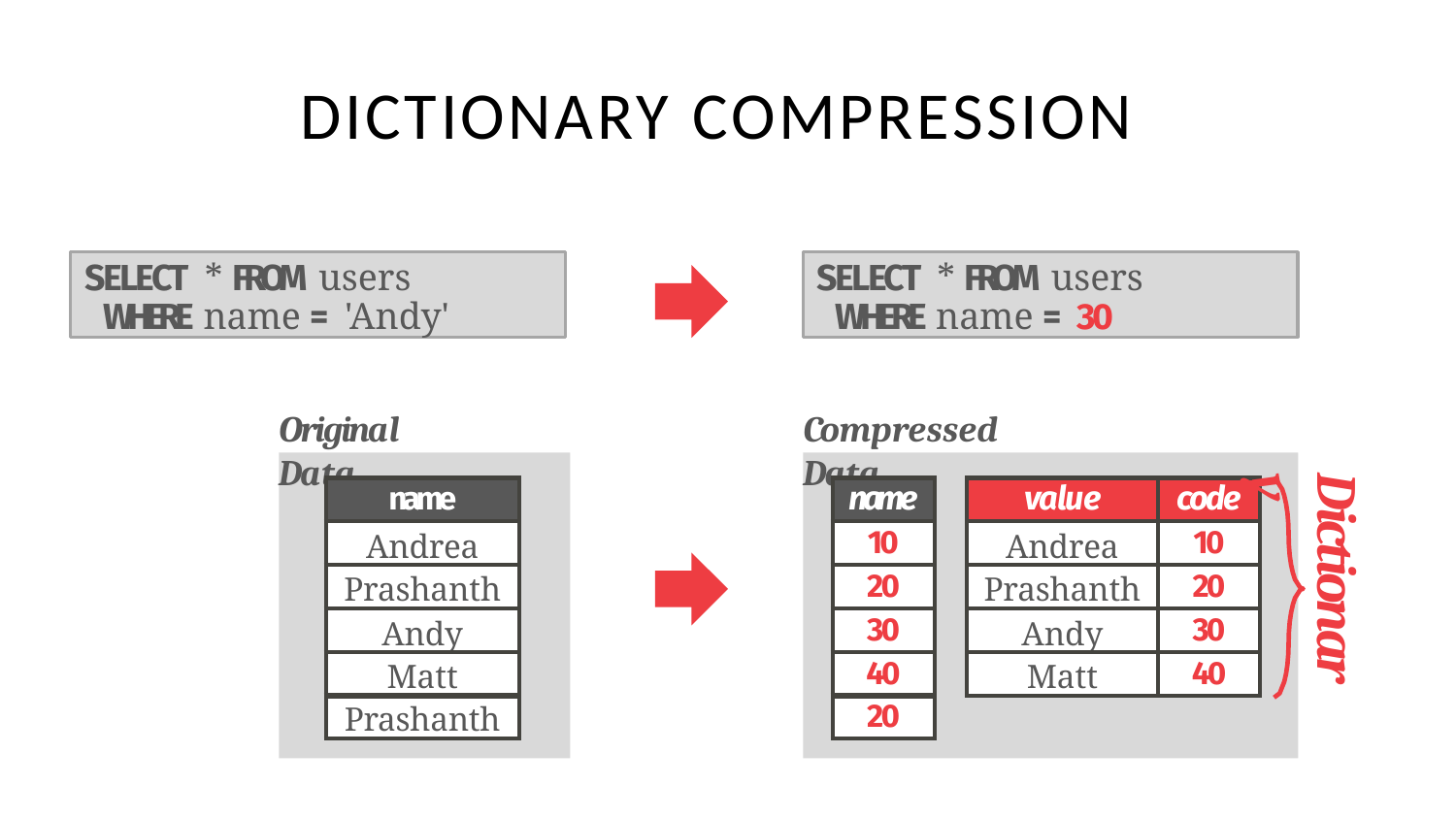

# DICTIONARY COMPRESSION
SELECT * FROM users
WHERE name = 'Andy'
SELECT * FROM users
WHERE name = 30

Original Data
Compressed Data

Dictionary
| name |
| --- |
| Andrea |
| Prashanth |
| Andy |
| Matt |
| Prashanth |
| name |
| --- |
| 10 |
| 20 |
| 30 |
| 40 |
| 20 |
| value | code |
| --- | --- |
| Andrea | 10 |
| Prashanth | 20 |
| Andy | 30 |
| Matt | 40 |